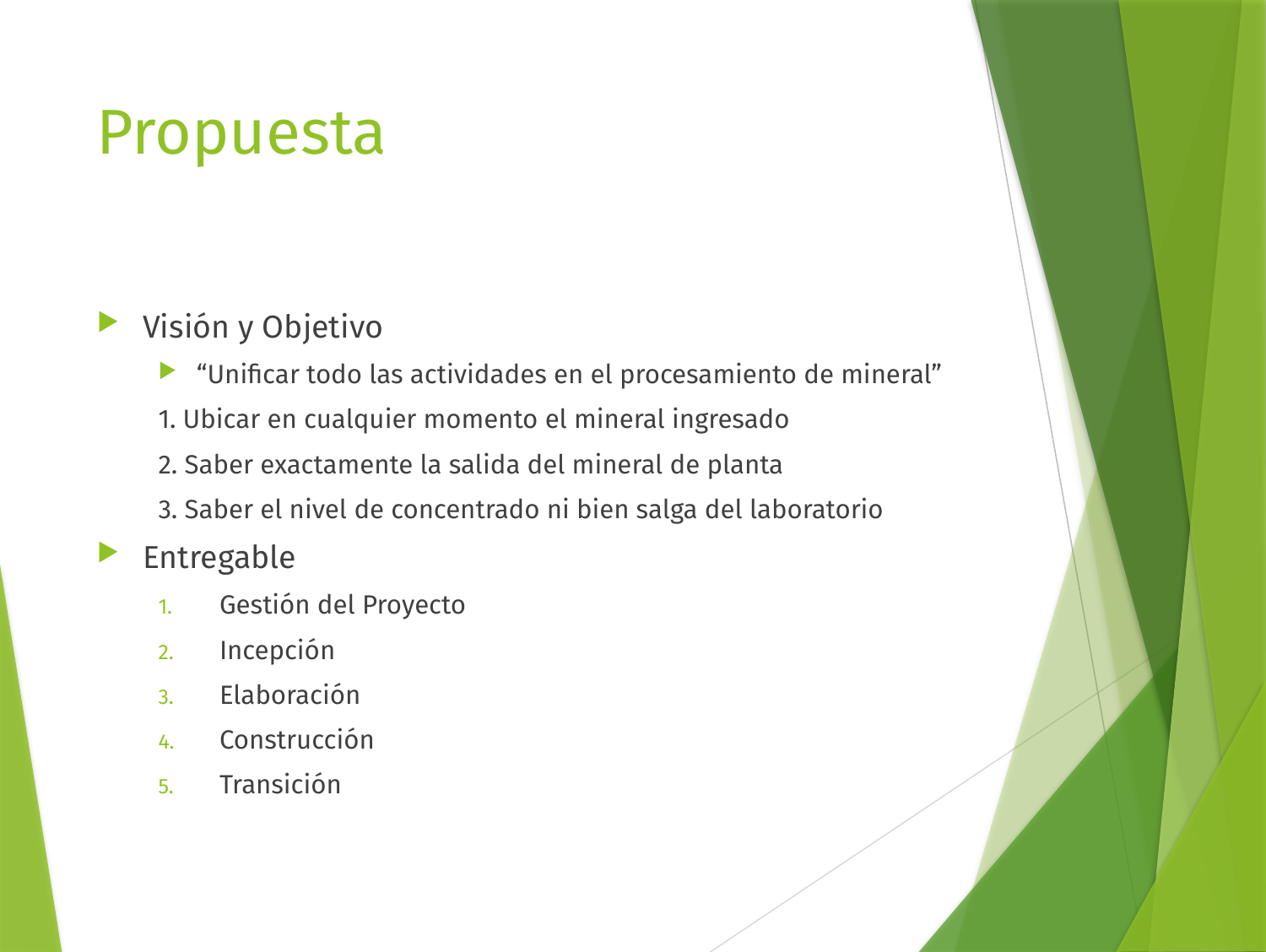

# Propuesta
Visión y Objetivo
“Unificar todo las actividades en el procesamiento de mineral”
1. Ubicar en cualquier momento el mineral ingresado
2. Saber exactamente la salida del mineral de planta
3. Saber el nivel de concentrado ni bien salga del laboratorio
Entregable
Gestión del Proyecto
Incepción
Elaboración
Construcción
Transición